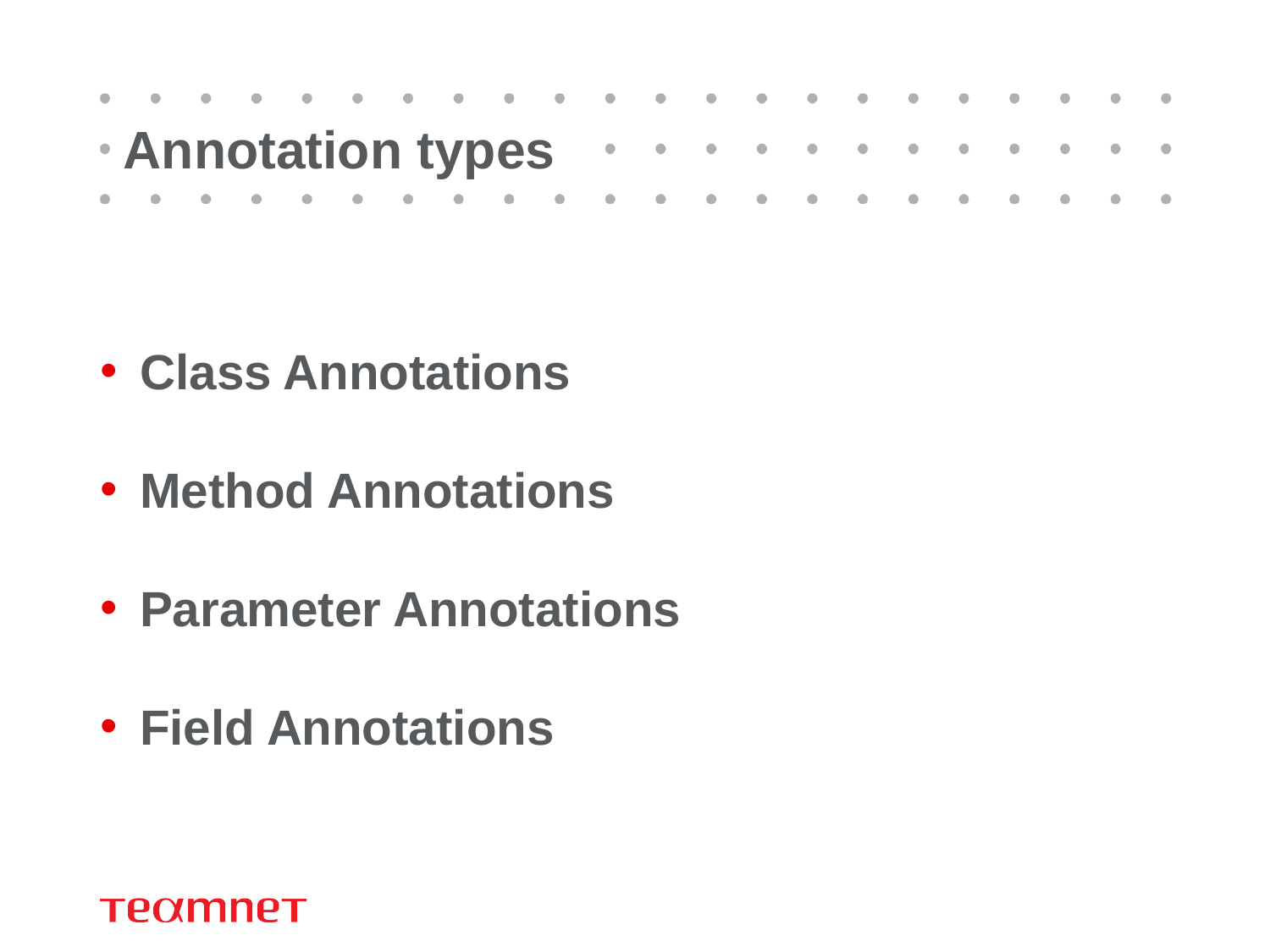

# Annotation types
Class Annotations

Method Annotations

Parameter Annotations

Field Annotations